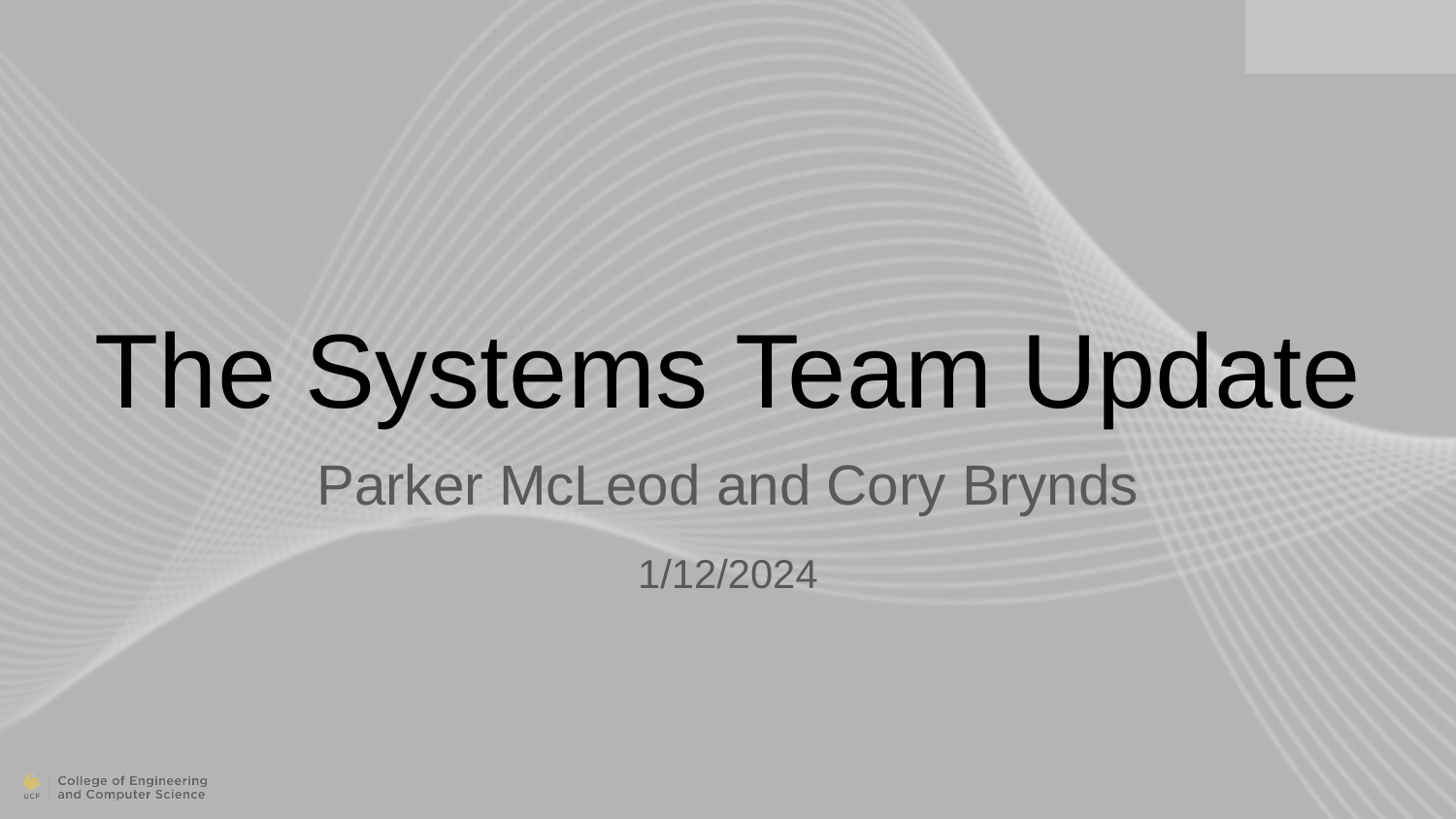

# The Systems Team Update
Parker McLeod and Cory Brynds
1/12/2024